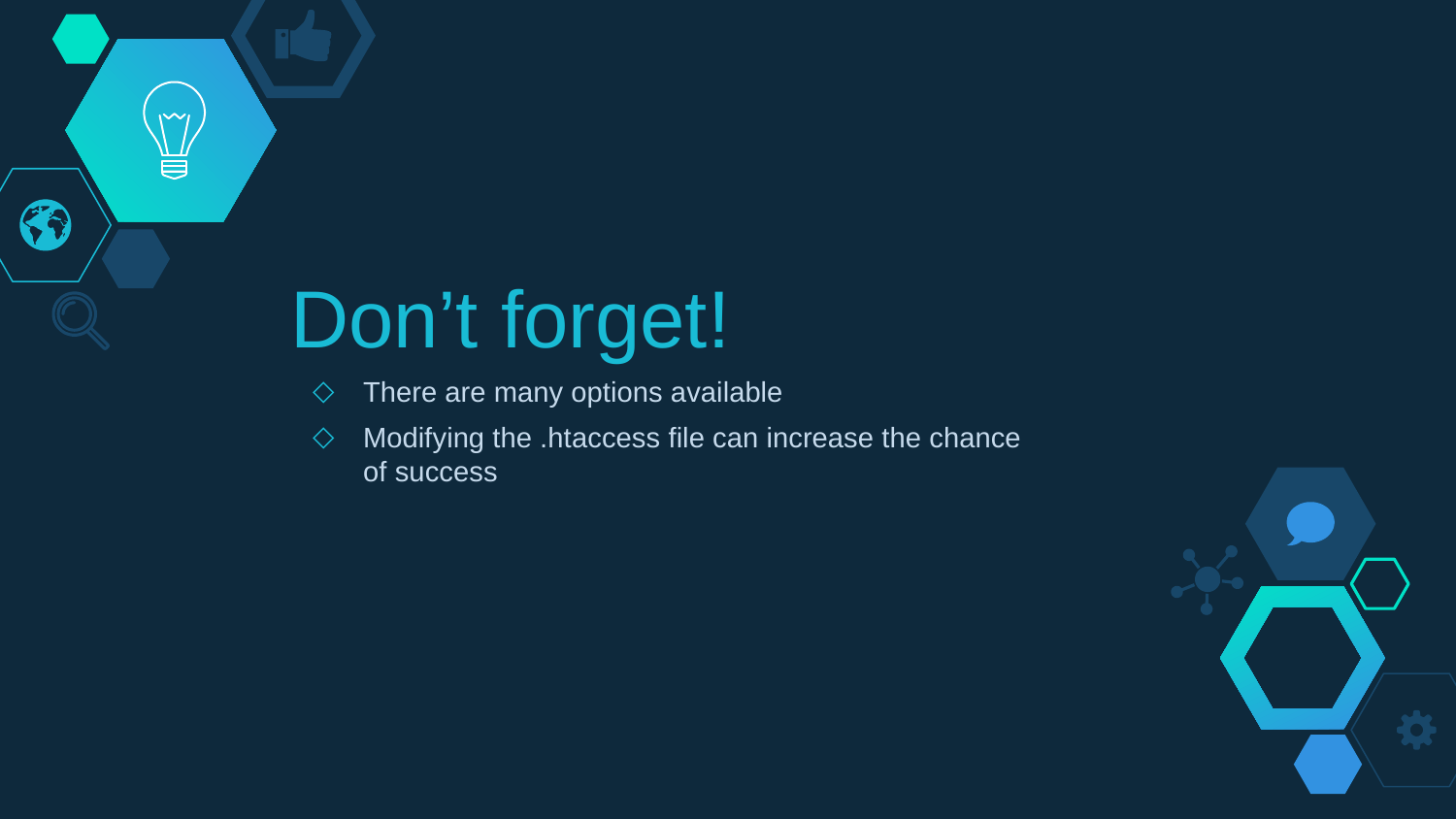

# Don’t forget!
There are many options available
Modifying the .htaccess file can increase the chance of success